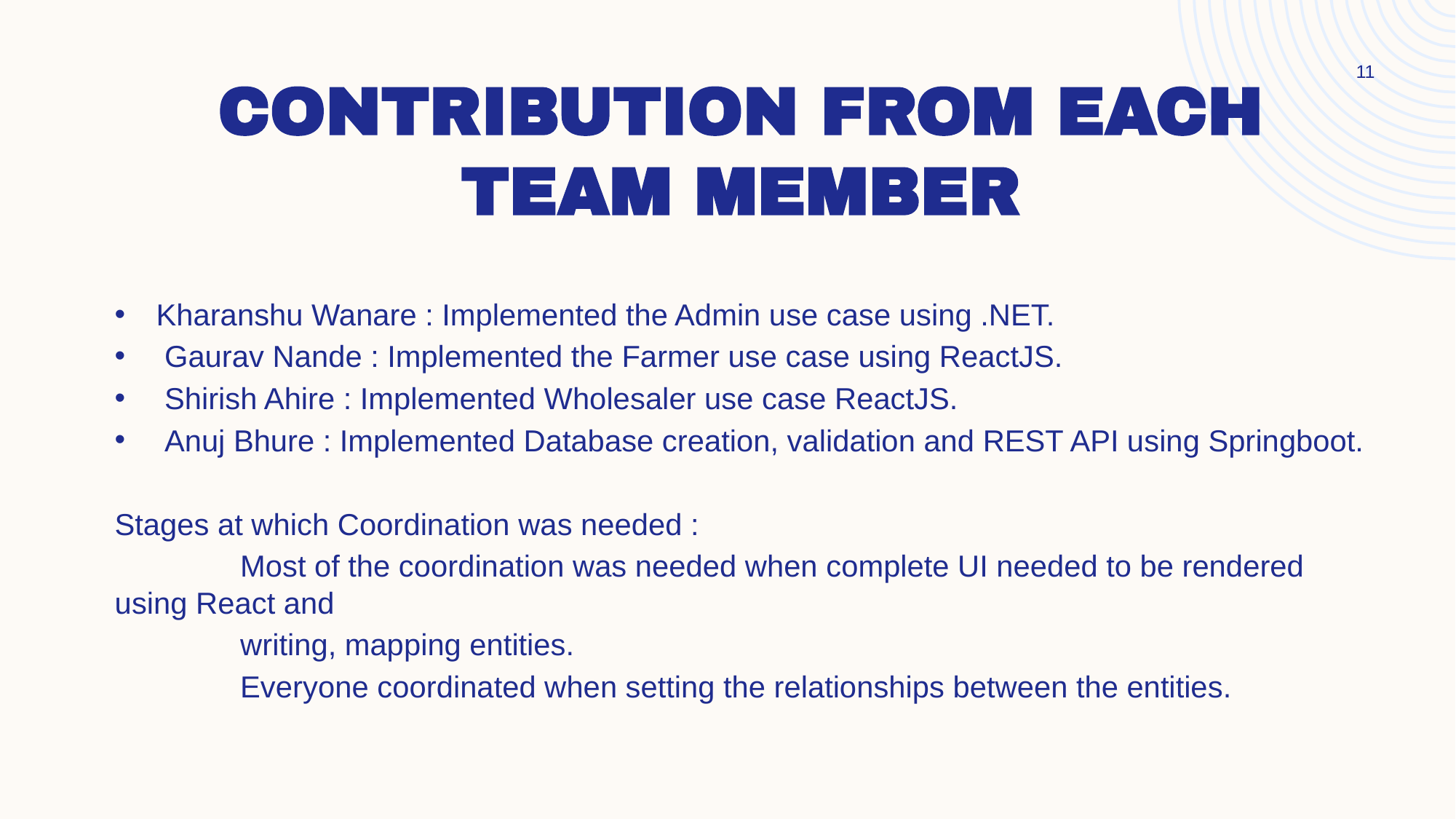

11
# CONTRIBUTION FROM EACH TEAM MEMBER
Kharanshu Wanare : Implemented the Admin use case using .NET.
 Gaurav Nande : Implemented the Farmer use case using ReactJS.
 Shirish Ahire : Implemented Wholesaler use case ReactJS.
 Anuj Bhure : Implemented Database creation, validation and REST API using Springboot.

Stages at which Coordination was needed :
               Most of the coordination was needed when complete UI needed to be rendered using React and
               writing, mapping entities.
               Everyone coordinated when setting the relationships between the entities.